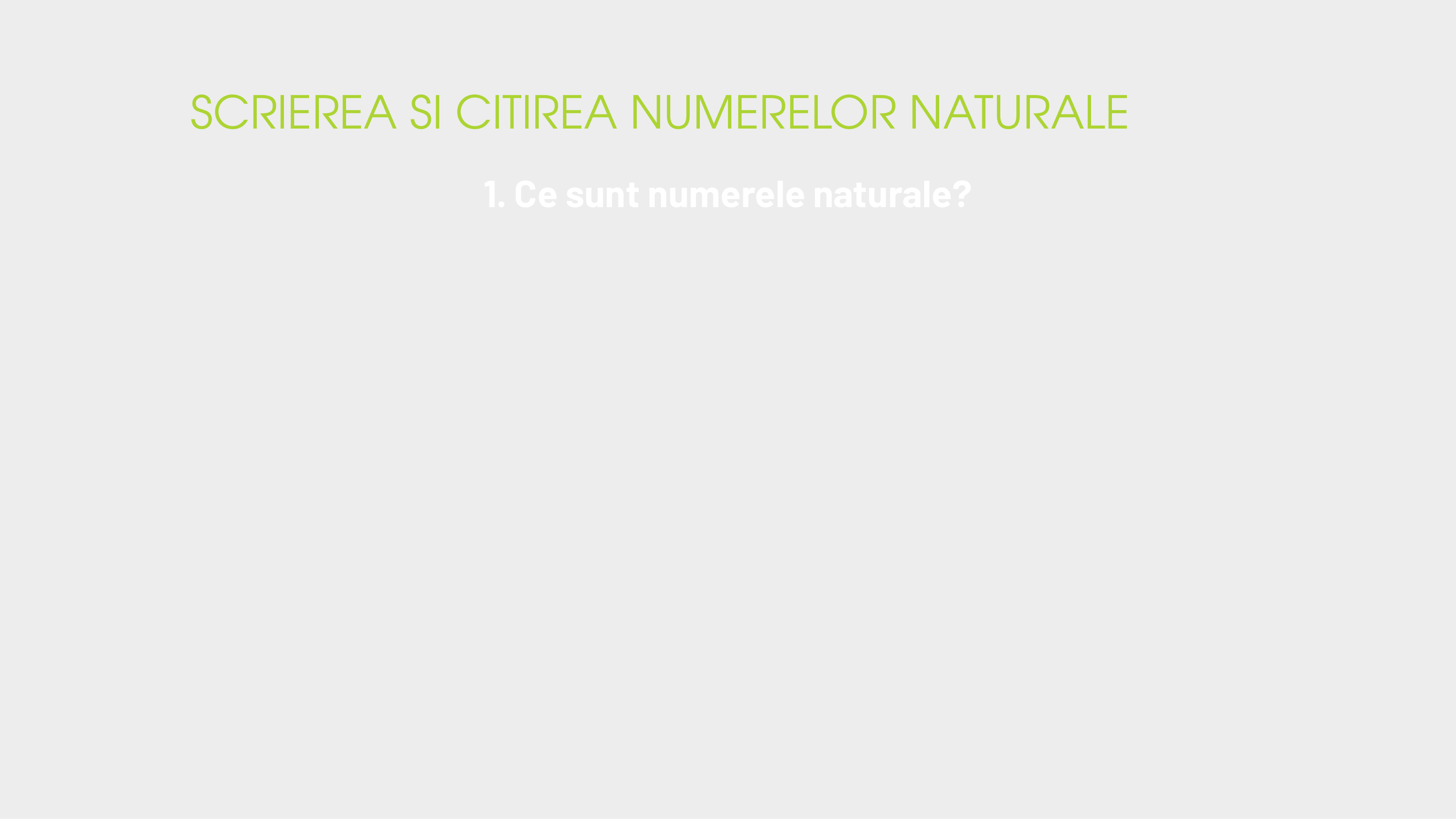

SCRIEREA SI CITIREA NUMERELOR NATURALE
1. Ce sunt numerele naturale?